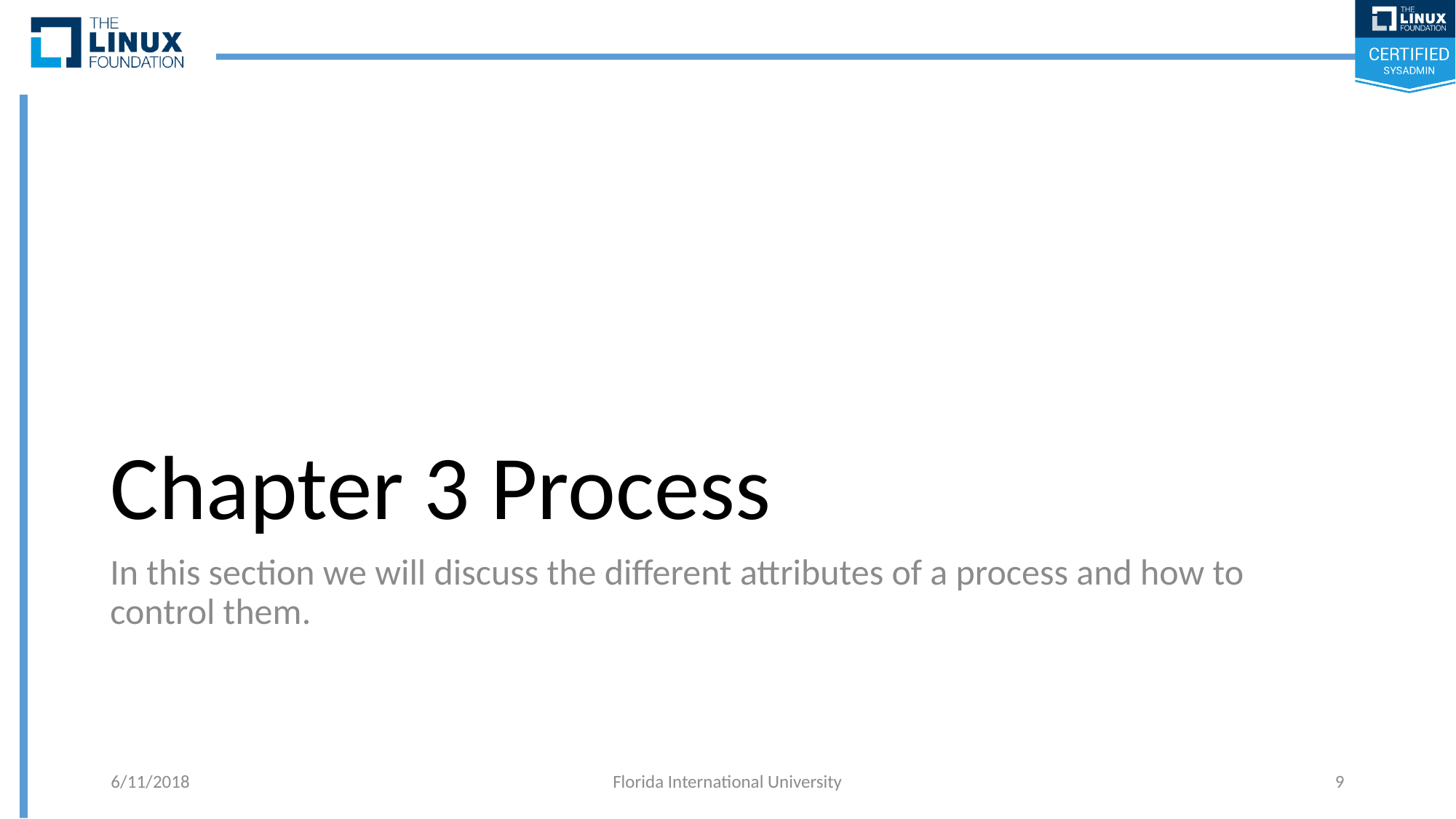

# Chapter 3 Process
In this section we will discuss the different attributes of a process and how to control them.
6/11/2018
Florida International University
9